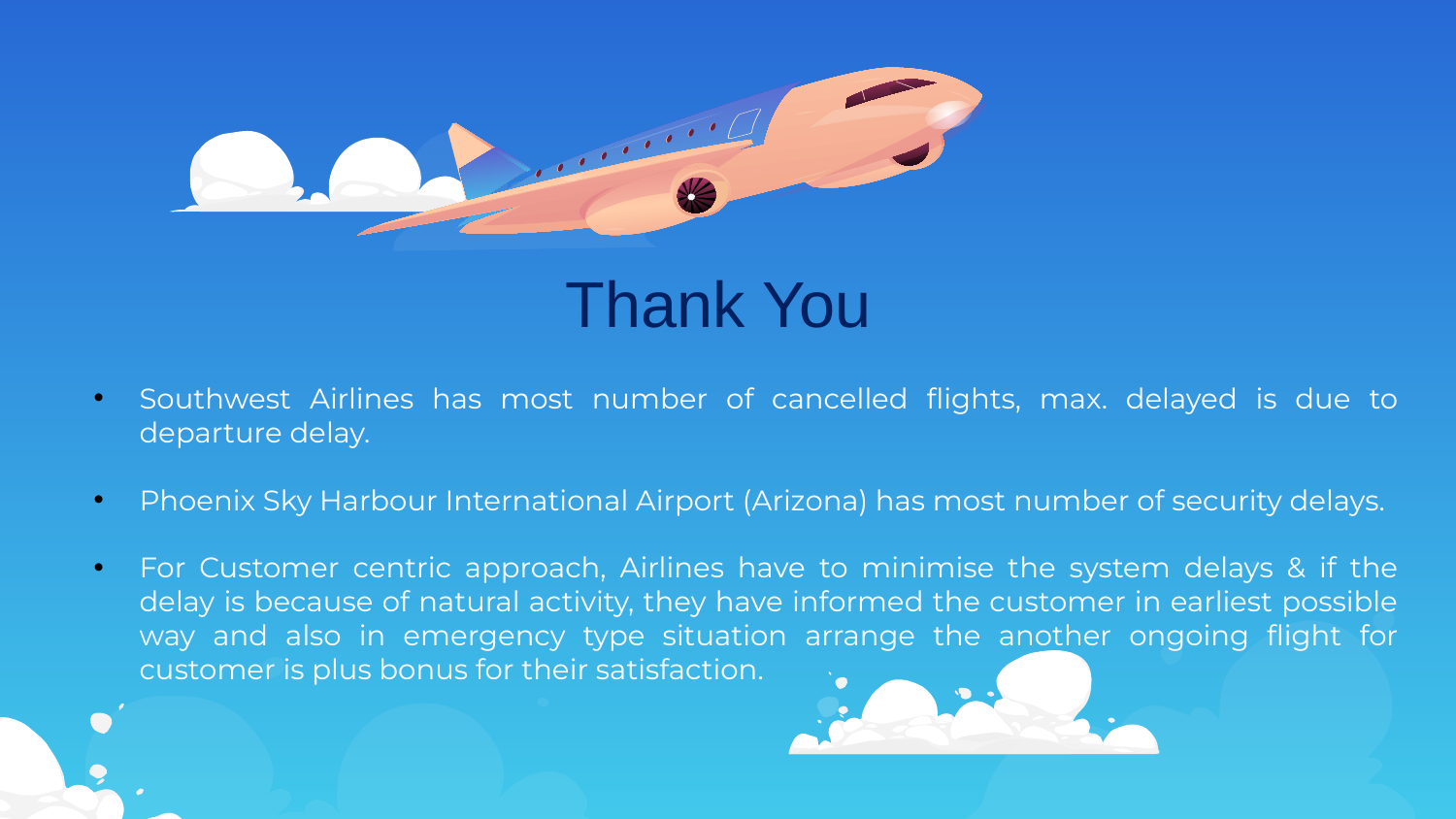

# Thank You
Southwest Airlines has most number of cancelled flights, max. delayed is due to departure delay.

Phoenix Sky Harbour International Airport (Arizona) has most number of security delays.

For Customer centric approach, Airlines have to minimise the system delays & if the delay is because of natural activity, they have informed the customer in earliest possible way and also in emergency type situation arrange the another ongoing flight for customer is plus bonus for their satisfaction.